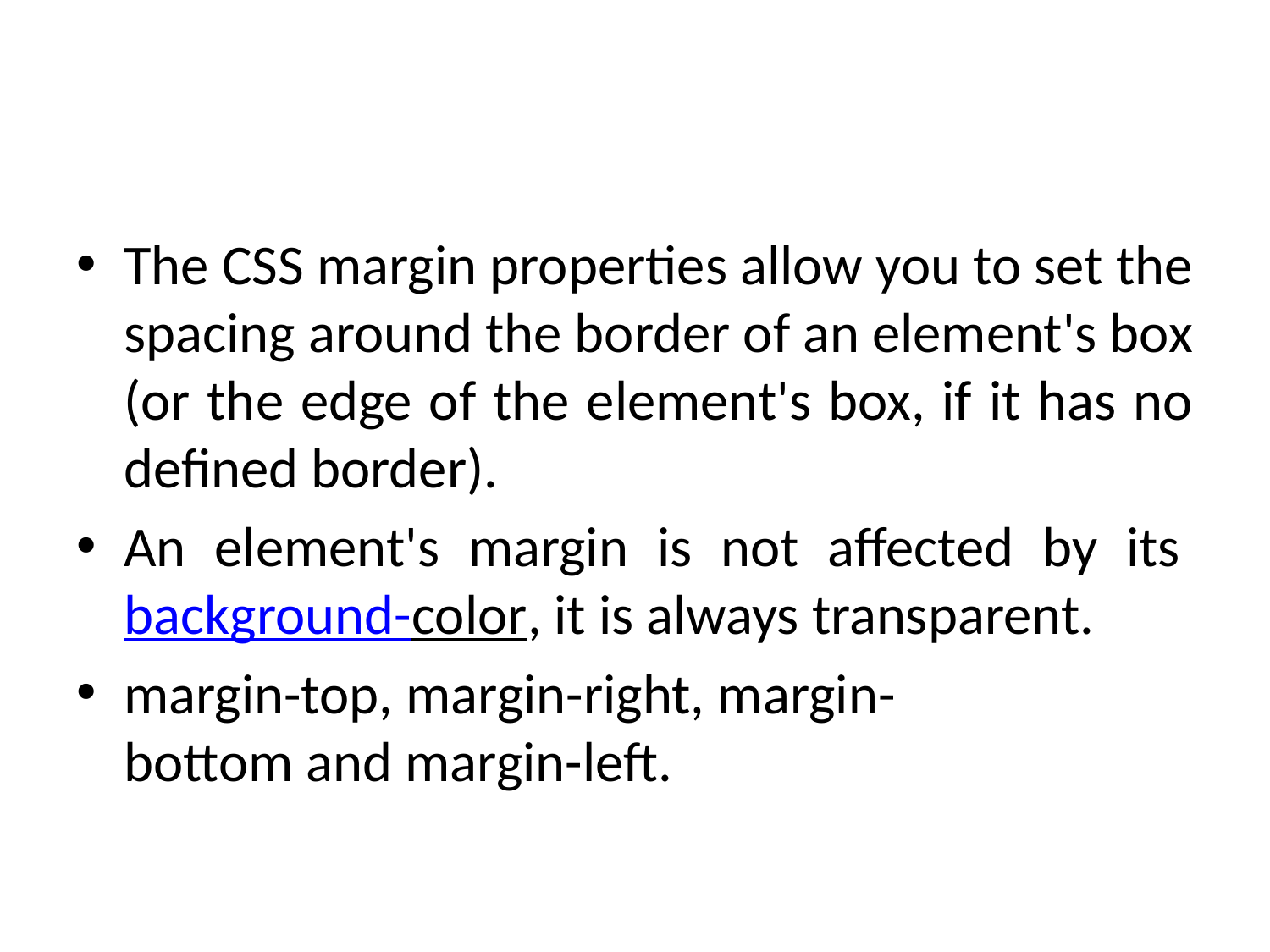

#
The CSS margin properties allow you to set the spacing around the border of an element's box (or the edge of the element's box, if it has no defined border).
An element's margin is not affected by its background-color, it is always transparent.
margin-top, margin-right, margin-bottom and margin-left.